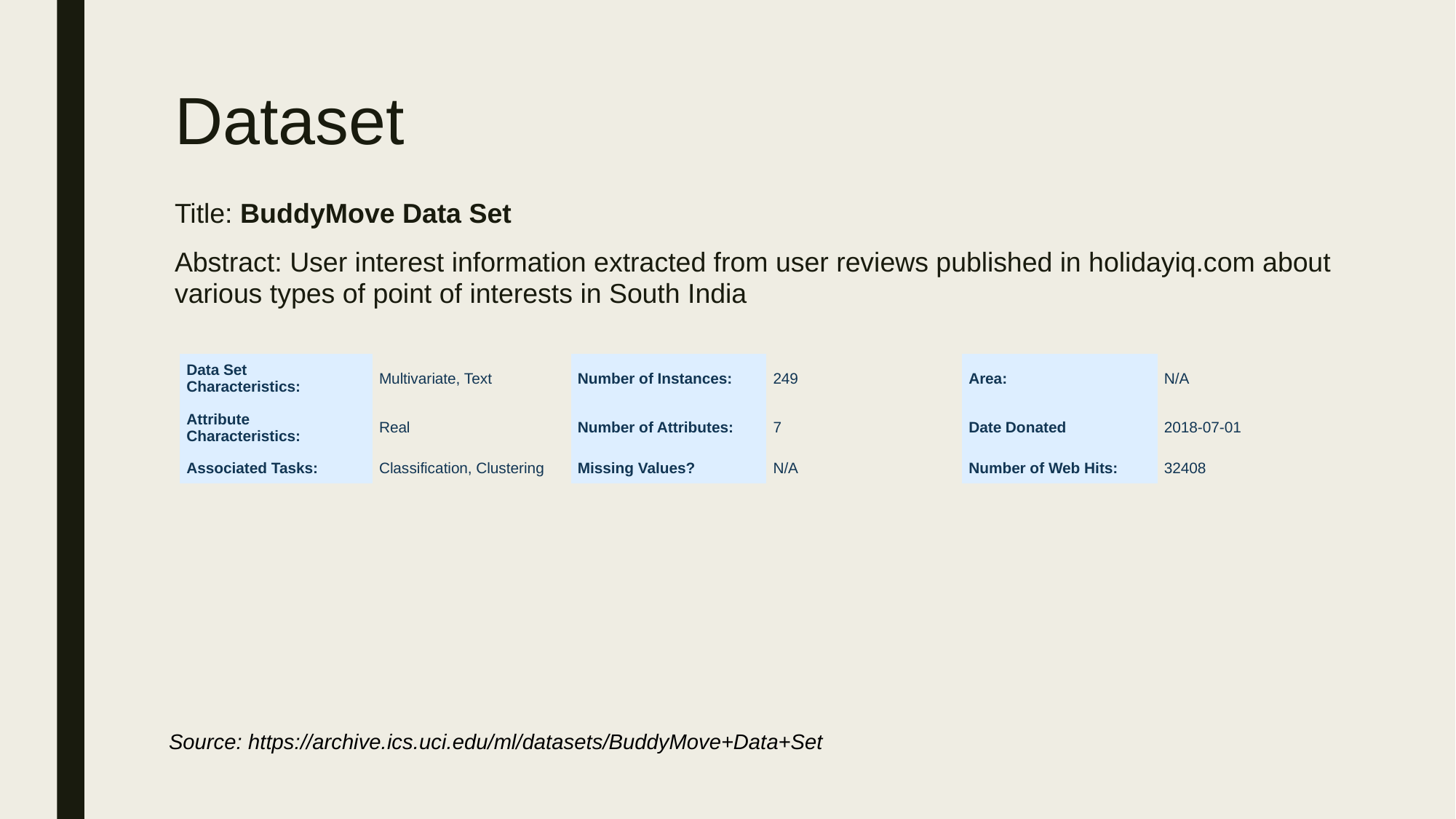

# Dataset
Title: BuddyMove Data Set
Abstract: User interest information extracted from user reviews published in holidayiq.com about various types of point of interests in South India

| Data Set Characteristics: | Multivariate, Text | Number of Instances: | 249 | Area: | N/A |
| --- | --- | --- | --- | --- | --- |
| Attribute Characteristics: | Real | Number of Attributes: | 7 | Date Donated | 2018-07-01 |
| Associated Tasks: | Classification, Clustering | Missing Values? | N/A | Number of Web Hits: | 32408 |
Source: https://archive.ics.uci.edu/ml/datasets/BuddyMove+Data+Set